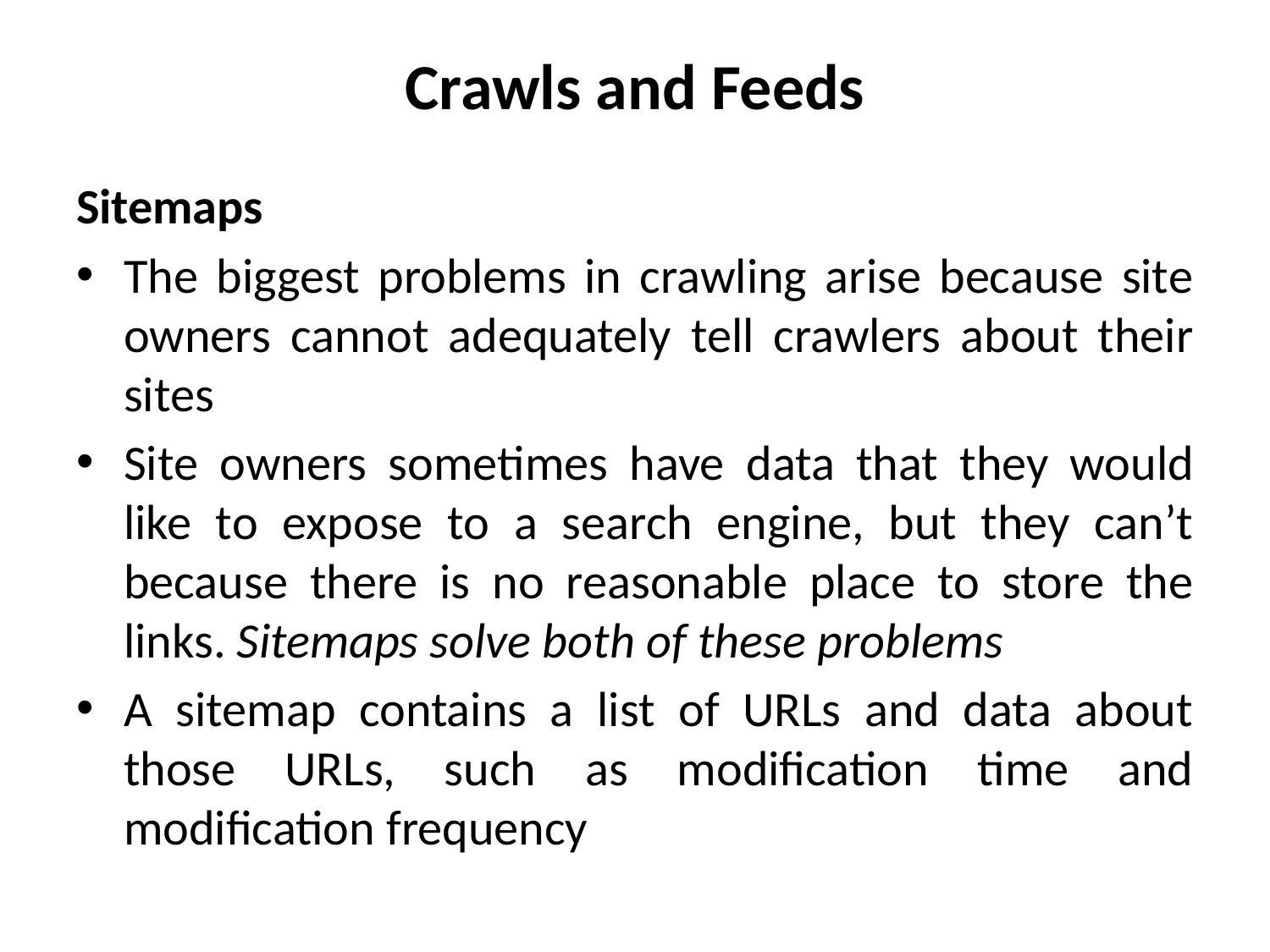

# Crawls and Feeds
Sitemaps
The biggest problems in crawling arise because site owners cannot adequately tell crawlers about their sites
Site owners sometimes have data that they would like to expose to a search engine, but they can’t because there is no reasonable place to store the links. Sitemaps solve both of these problems
A sitemap contains a list of URLs and data about those URLs, such as modification time and modification frequency